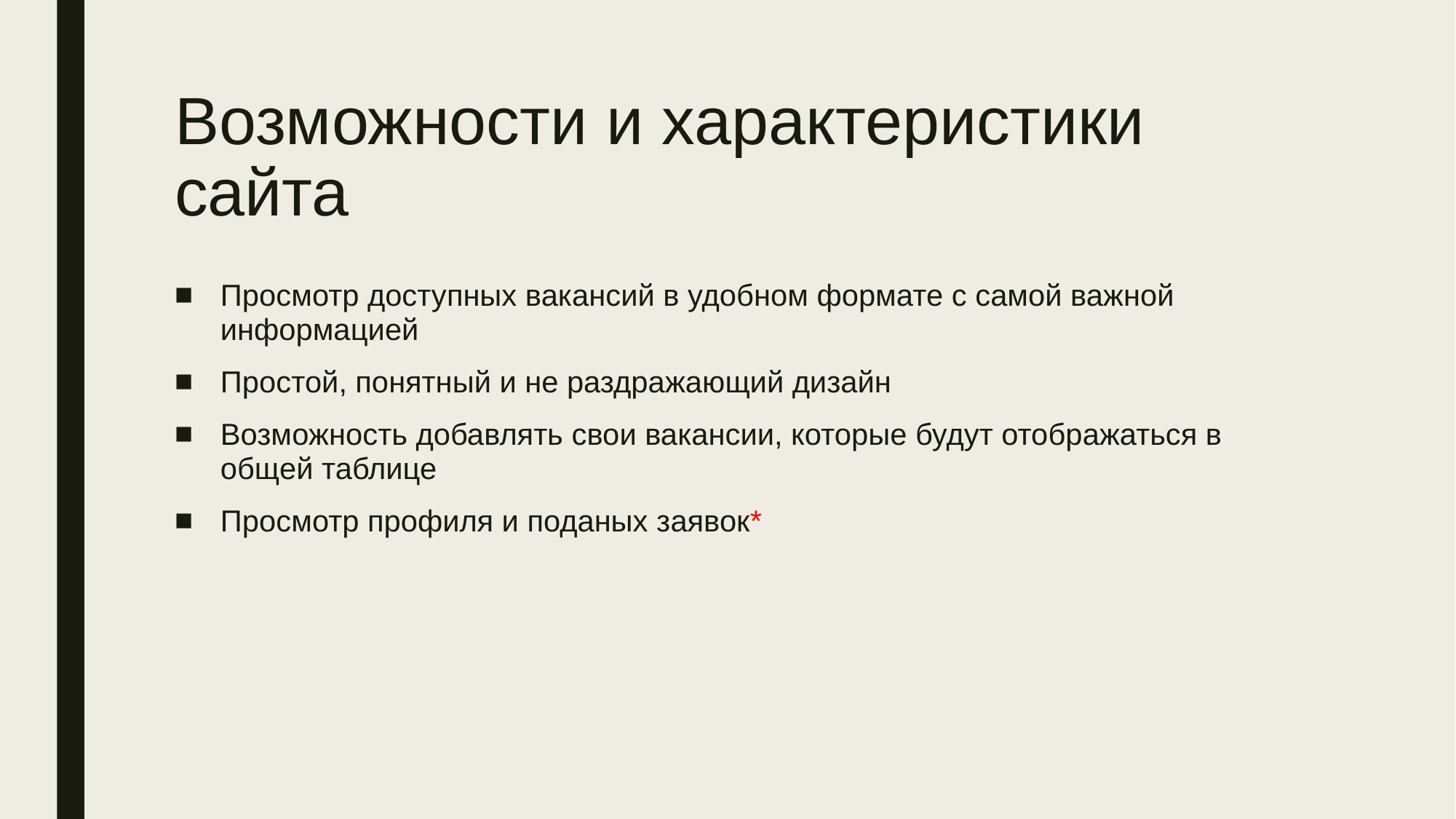

# Возможности и характеристики сайта
Просмотр доступных вакансий в удобном формате с самой важной информацией
Простой, понятный и не раздражающий дизайн
Возможность добавлять свои вакансии, которые будут отображаться в общей таблице
Просмотр профиля и поданых заявок*